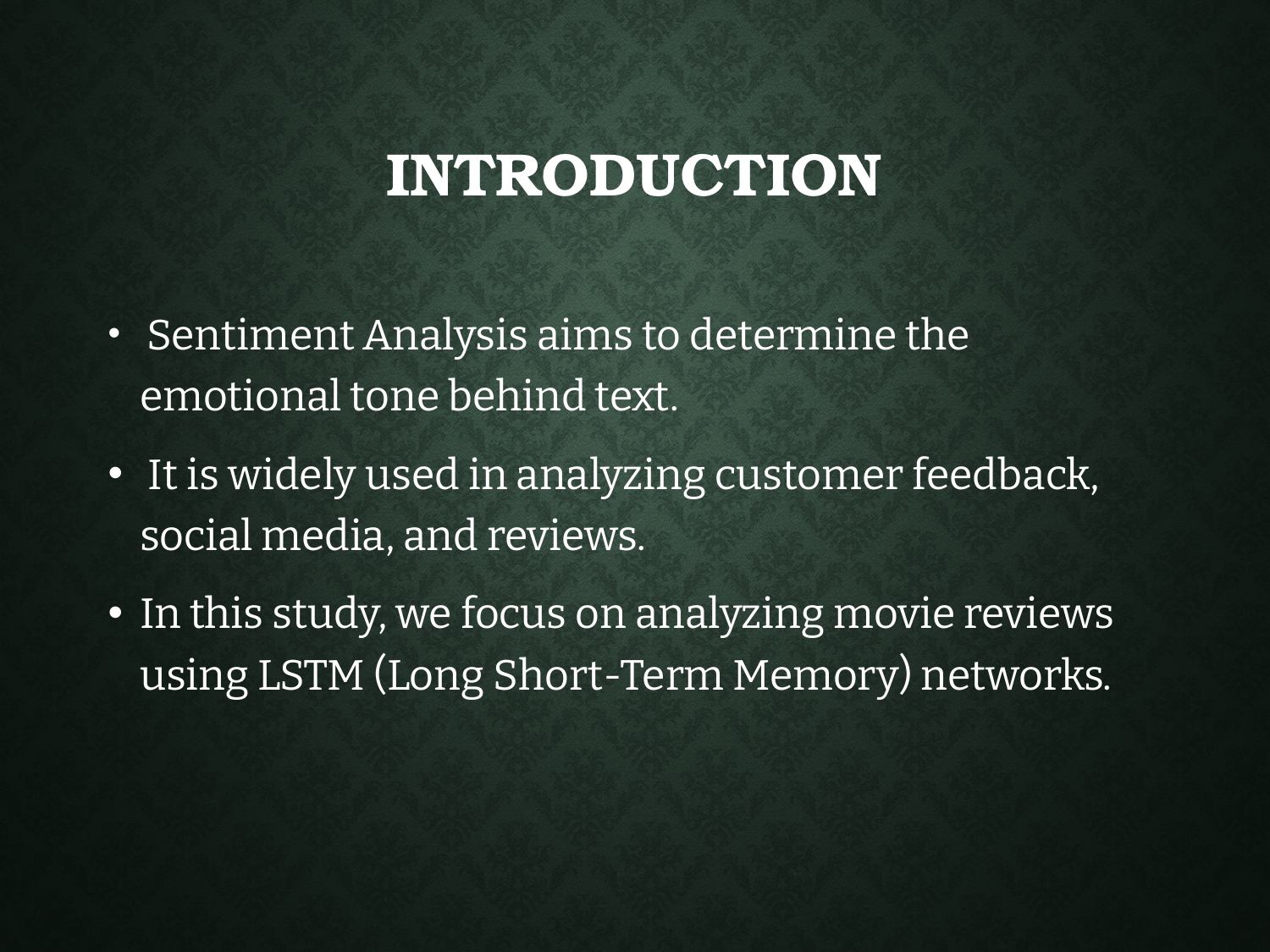

# Introduction
 Sentiment Analysis aims to determine the emotional tone behind text.
 It is widely used in analyzing customer feedback, social media, and reviews.
In this study, we focus on analyzing movie reviews using LSTM (Long Short-Term Memory) networks.